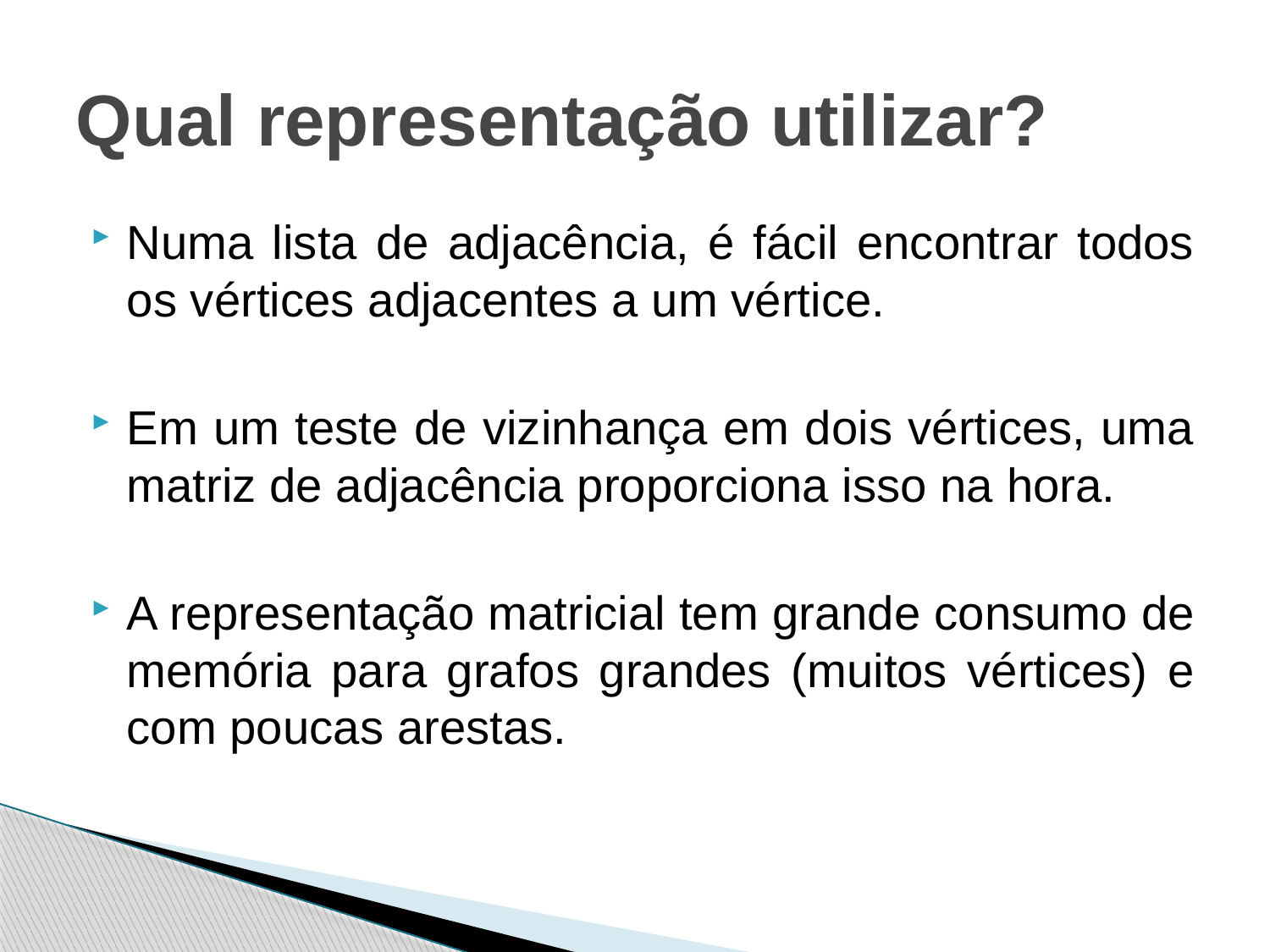

# Qual representação utilizar?
Numa lista de adjacência, é fácil encontrar todos os vértices adjacentes a um vértice.

Em um teste de vizinhança em dois vértices, uma matriz de adjacência proporciona isso na hora.

A representação matricial tem grande consumo de memória para grafos grandes (muitos vértices) e com poucas arestas.